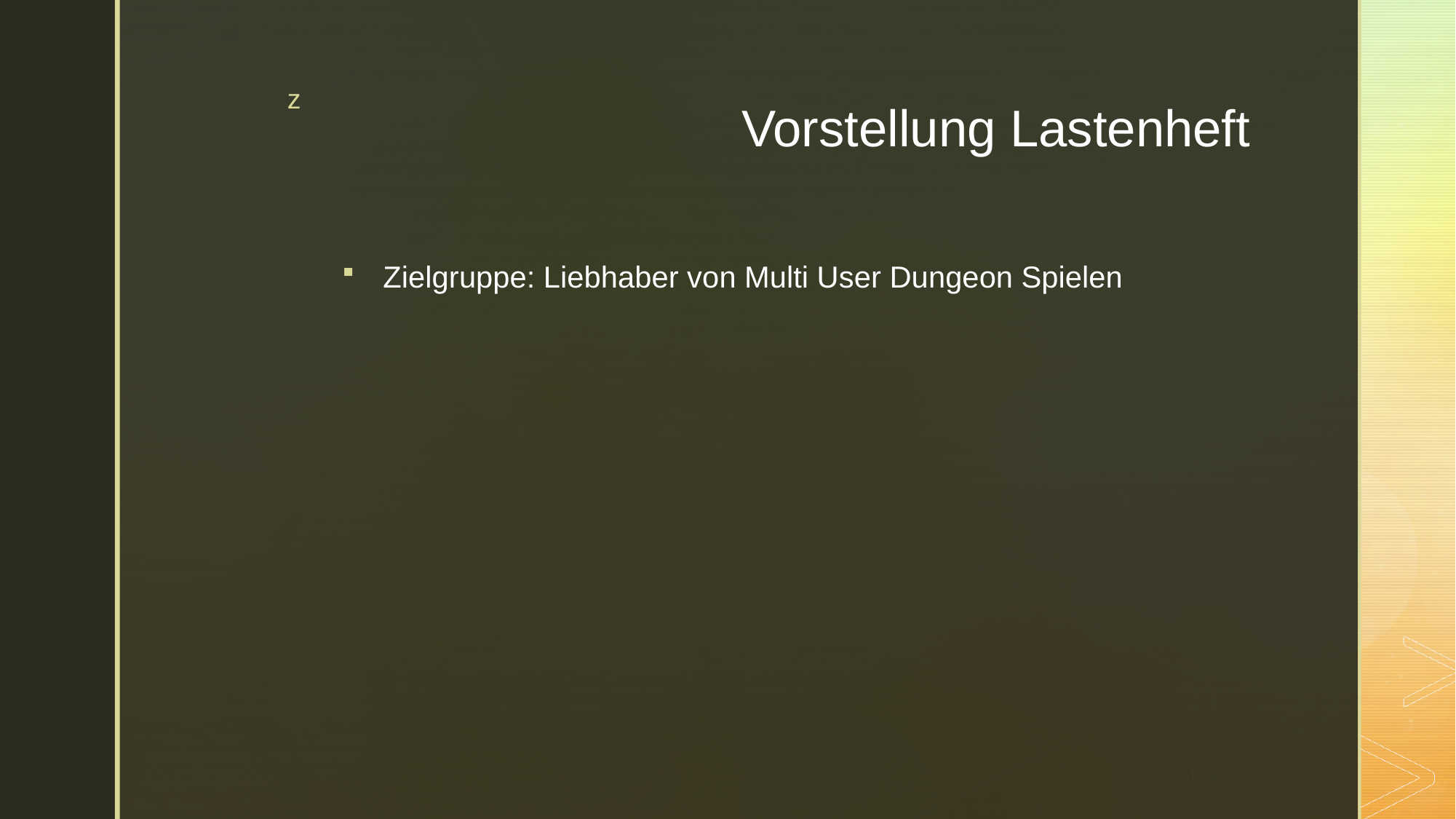

# Vorstellung Lastenheft
Zielgruppe: Liebhaber von Multi User Dungeon Spielen